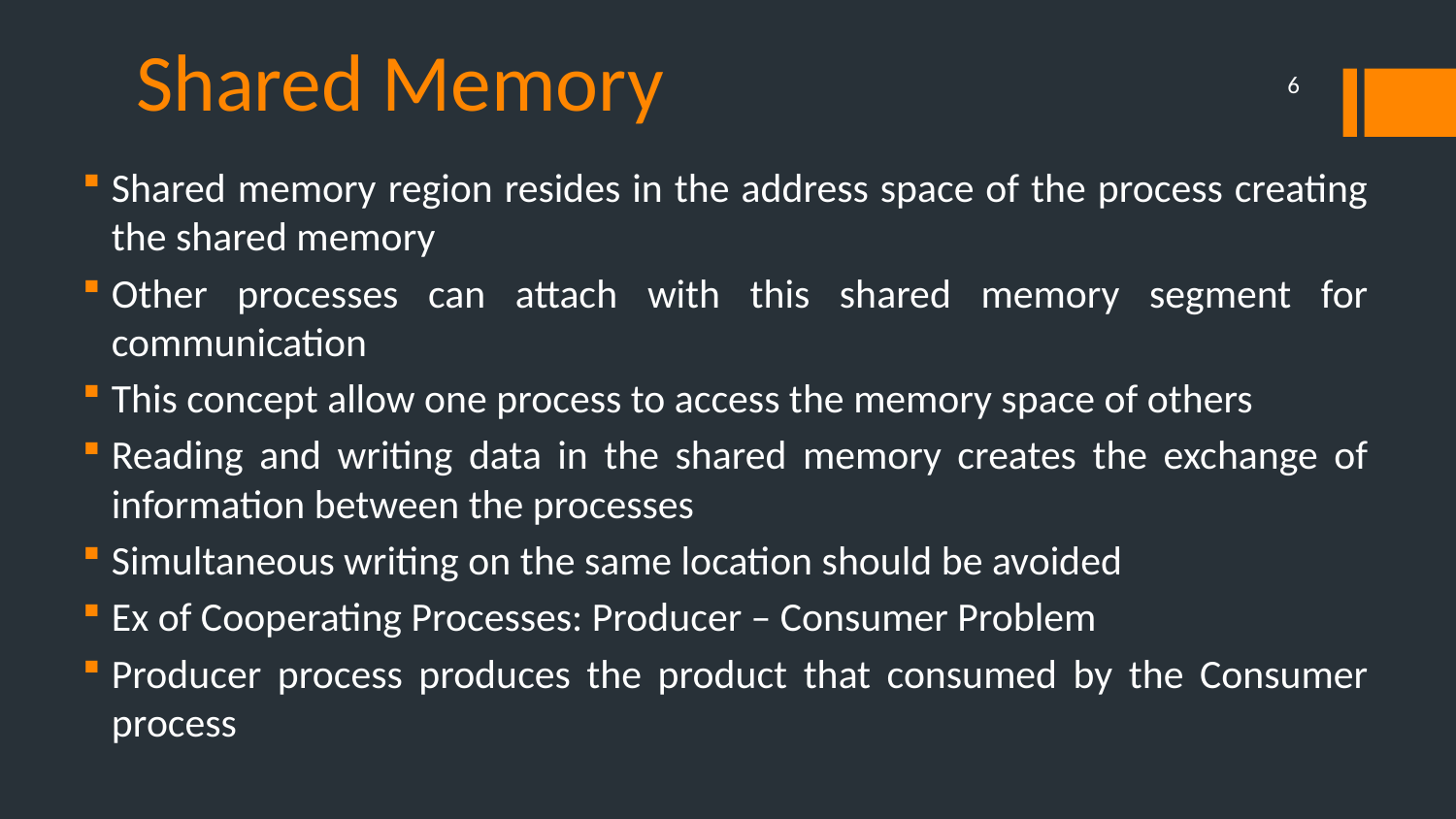

# Shared Memory
6
Shared memory region resides in the address space of the process creating the shared memory
Other processes can attach with this shared memory segment for communication
This concept allow one process to access the memory space of others
Reading and writing data in the shared memory creates the exchange of information between the processes
Simultaneous writing on the same location should be avoided
Ex of Cooperating Processes: Producer – Consumer Problem
Producer process produces the product that consumed by the Consumer process